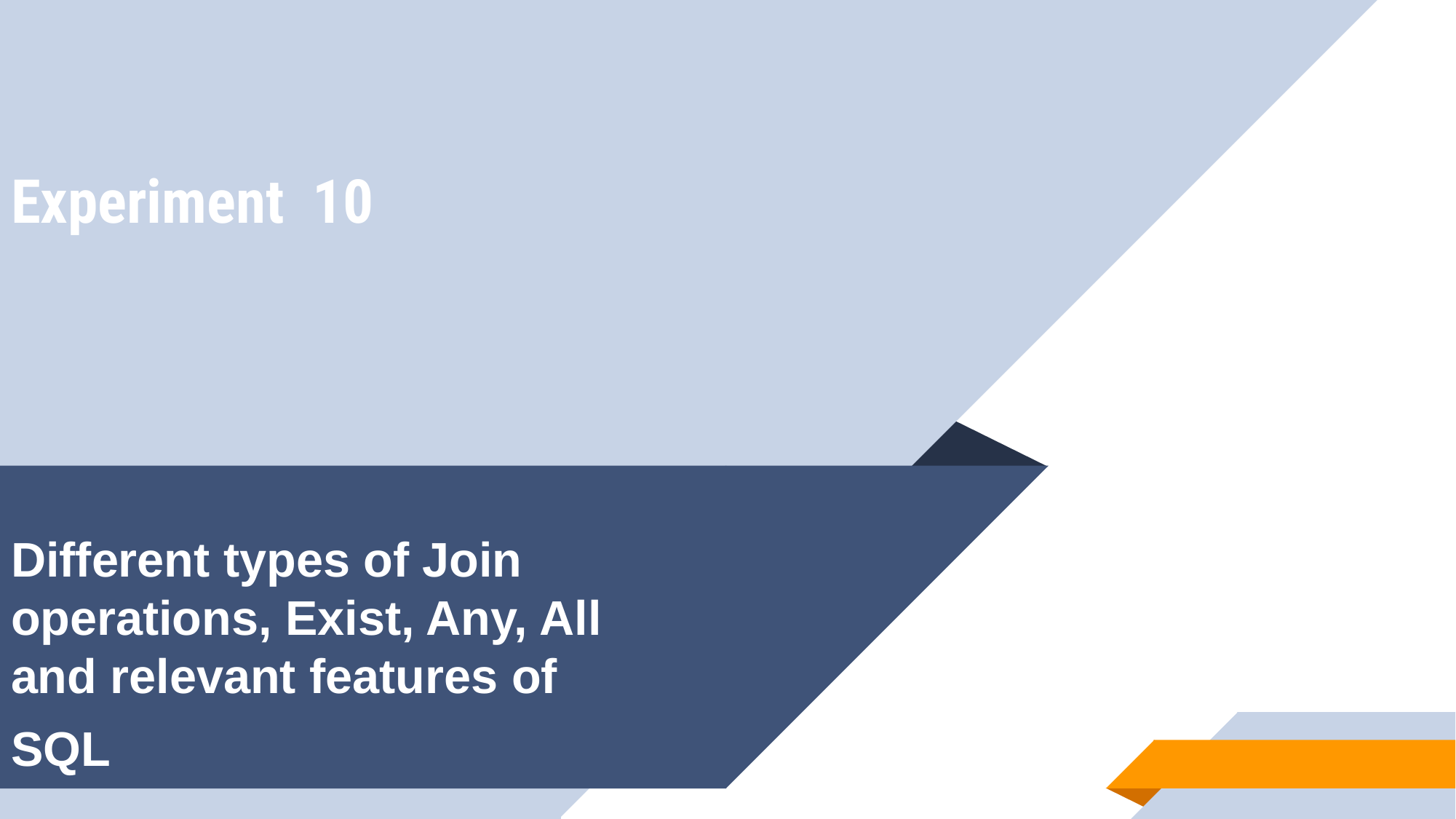

# Experiment  10
Different types of Join operations, Exist, Any, All and relevant features of
SQL